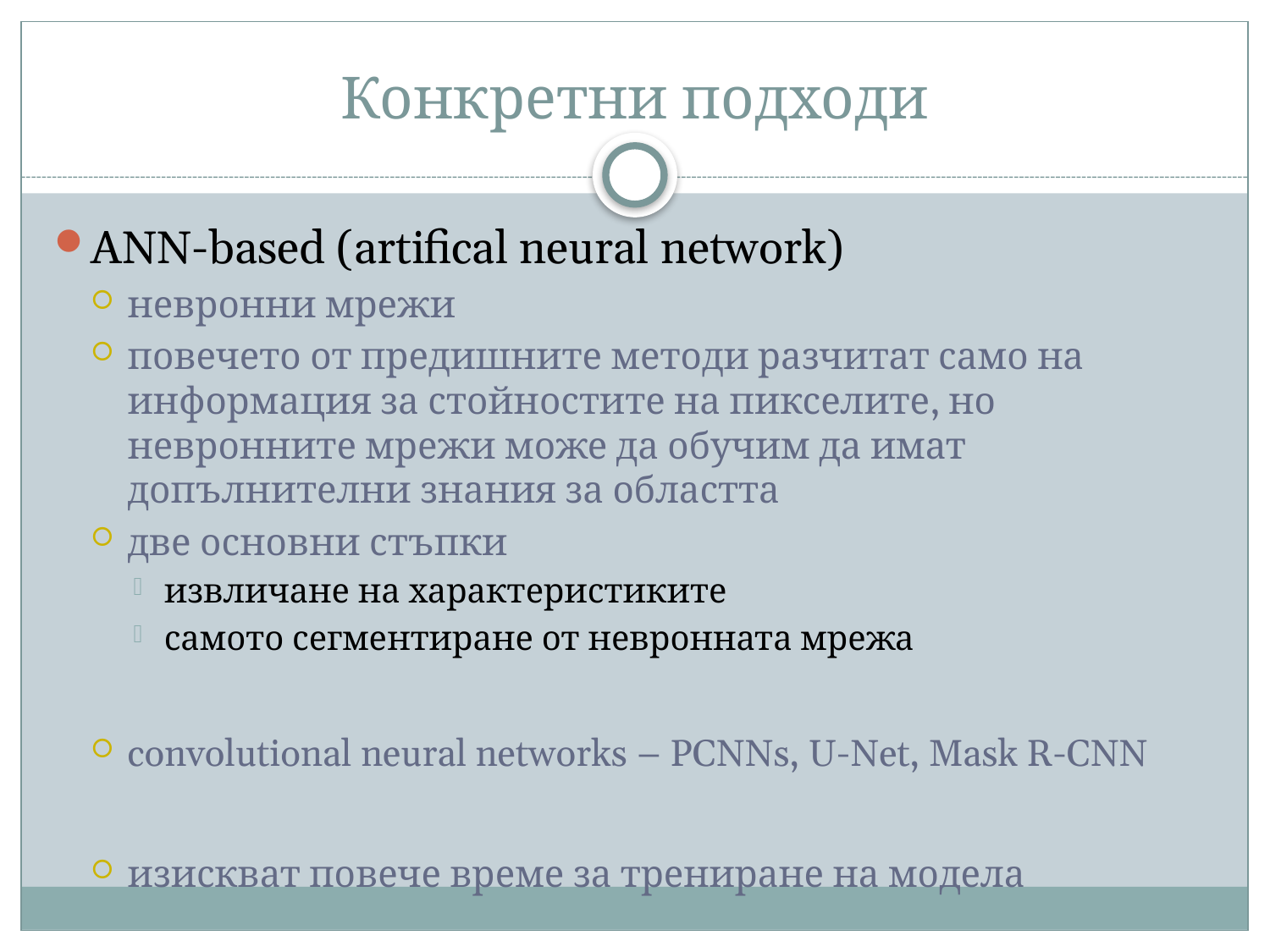

# Конкретни подходи
ANN-based (artifical neural network)
невронни мрежи
повечето от предишните методи разчитат само на информация за стойностите на пикселите, но невронните мрежи може да обучим да имат допълнителни знания за областта
две основни стъпки
извличане на характеристиките
самото сегментиране от невронната мрежа

convolutional neural networks – PCNNs, U-Net, Mask R-CNN

изискват повече време за трениране на модела